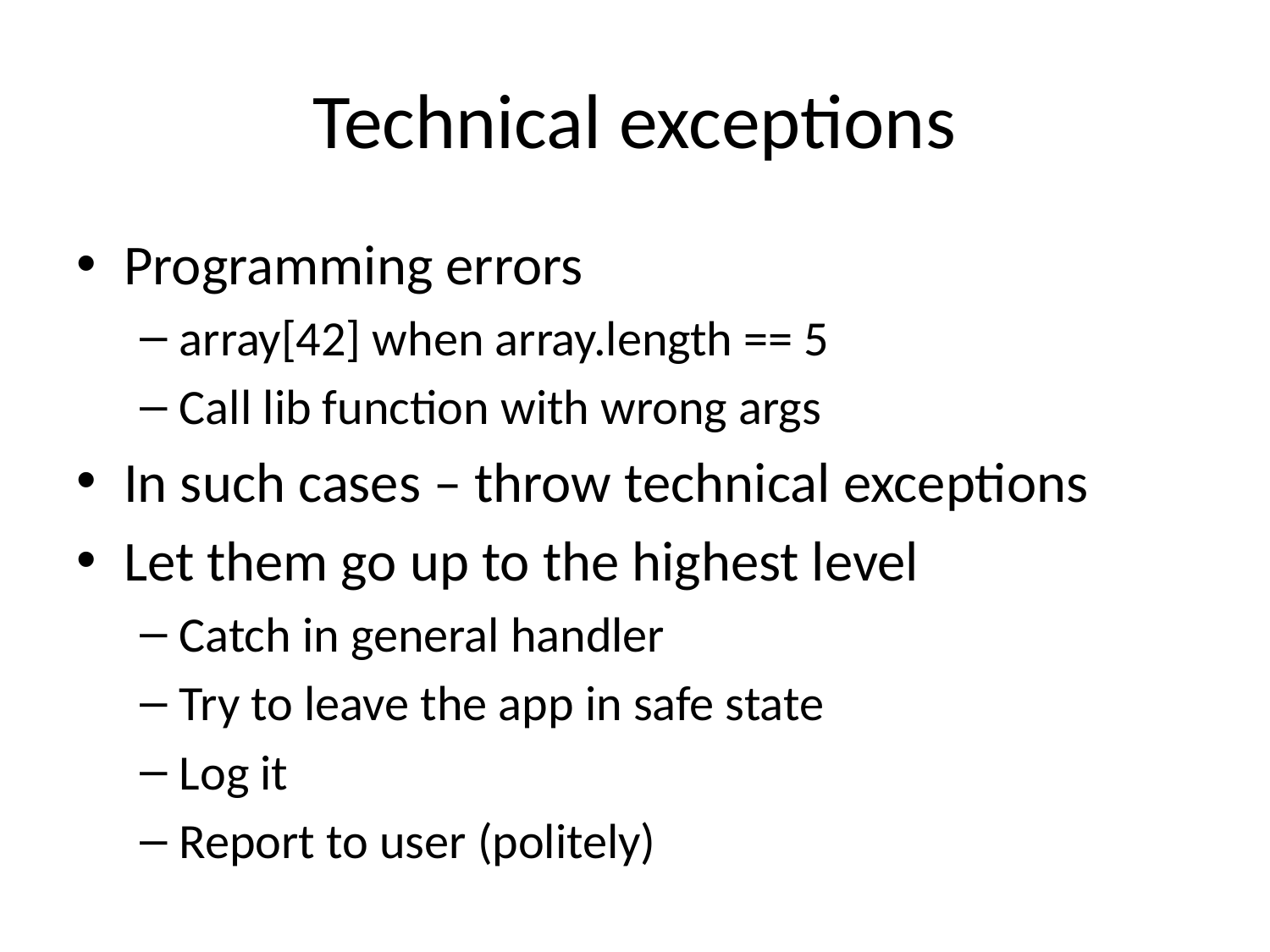

# Technical exceptions
Programming errors
array[42] when array.length == 5
Call lib function with wrong args
In such cases – throw technical exceptions
Let them go up to the highest level
Catch in general handler
Try to leave the app in safe state
Log it
Report to user (politely)